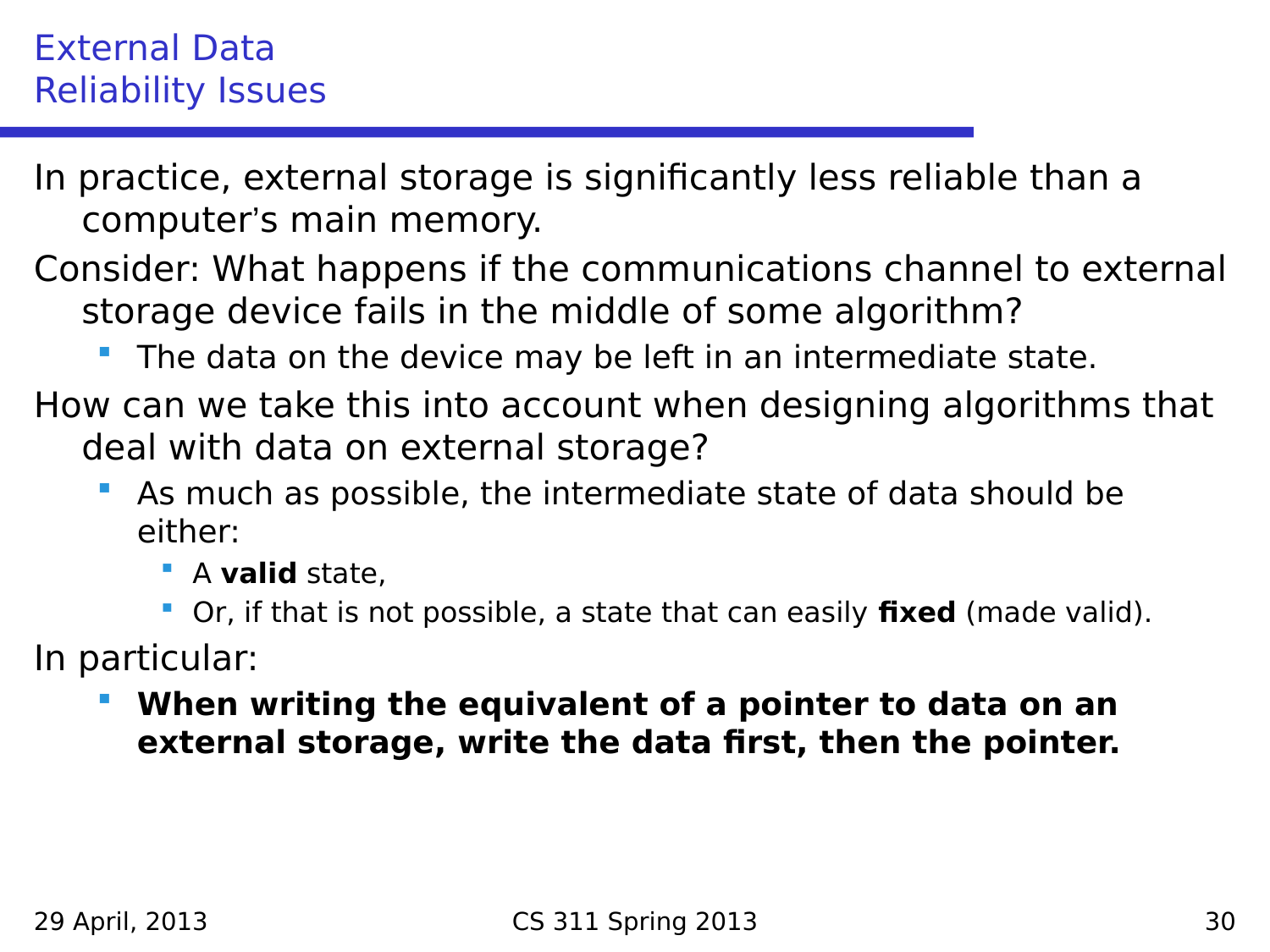

# External Data Reliability Issues
In practice, external storage is significantly less reliable than a computer’s main memory.
Consider: What happens if the communications channel to external storage device fails in the middle of some algorithm?
The data on the device may be left in an intermediate state.
How can we take this into account when designing algorithms that deal with data on external storage?
As much as possible, the intermediate state of data should be either:
A valid state,
Or, if that is not possible, a state that can easily fixed (made valid).
In particular:
When writing the equivalent of a pointer to data on an external storage, write the data first, then the pointer.
29 April, 2013
CS 311 Spring 2013
30